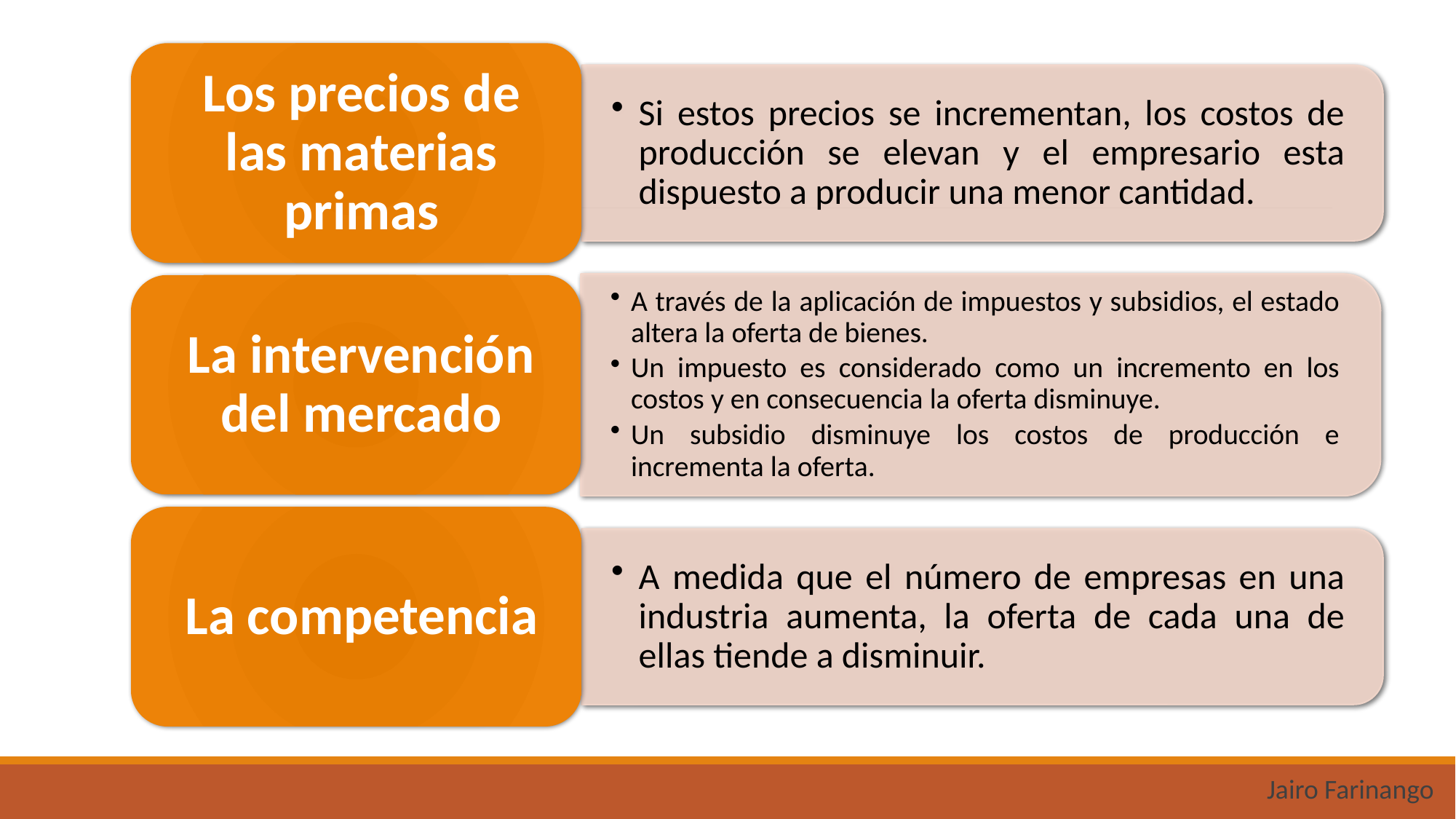

Si estos precios se incrementan, los costos de producción se elevan y el empresario esta dispuesto a producir una menor cantidad.
Los precios de las materias primas
A través de la aplicación de impuestos y subsidios, el estado altera la oferta de bienes.
Un impuesto es considerado como un incremento en los costos y en consecuencia la oferta disminuye.
Un subsidio disminuye los costos de producción e incrementa la oferta.
La intervención del mercado
A medida que el número de empresas en una industria aumenta, la oferta de cada una de ellas tiende a disminuir.
La competencia
Jairo Farinango